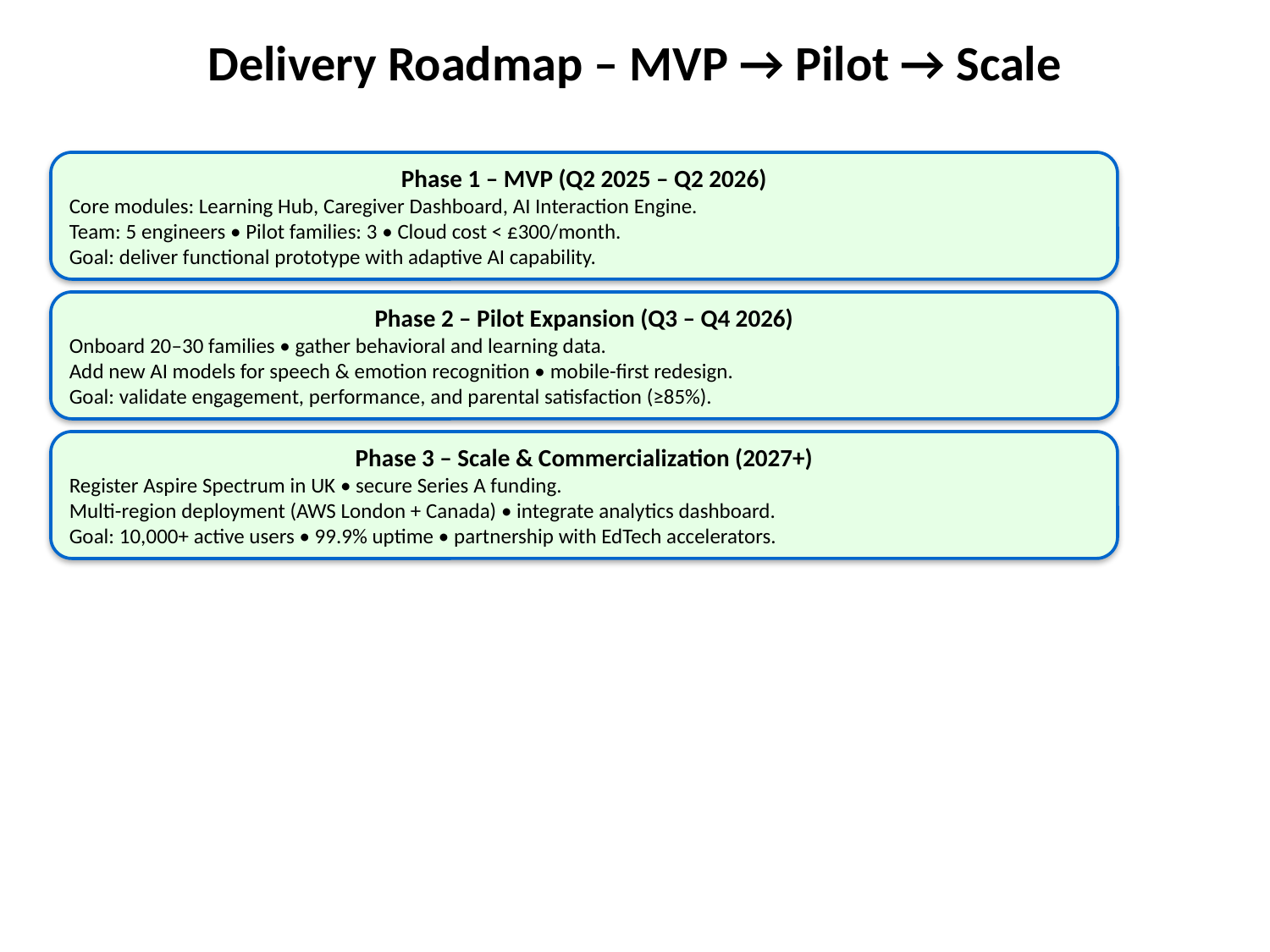

Delivery Roadmap – MVP → Pilot → Scale
Phase 1 – MVP (Q2 2025 – Q2 2026)
Core modules: Learning Hub, Caregiver Dashboard, AI Interaction Engine.
Team: 5 engineers • Pilot families: 3 • Cloud cost < £300/month.
Goal: deliver functional prototype with adaptive AI capability.
Phase 2 – Pilot Expansion (Q3 – Q4 2026)
Onboard 20–30 families • gather behavioral and learning data.
Add new AI models for speech & emotion recognition • mobile-first redesign.
Goal: validate engagement, performance, and parental satisfaction (≥85%).
Phase 3 – Scale & Commercialization (2027+)
Register Aspire Spectrum in UK • secure Series A funding.
Multi-region deployment (AWS London + Canada) • integrate analytics dashboard.
Goal: 10,000+ active users • 99.9% uptime • partnership with EdTech accelerators.